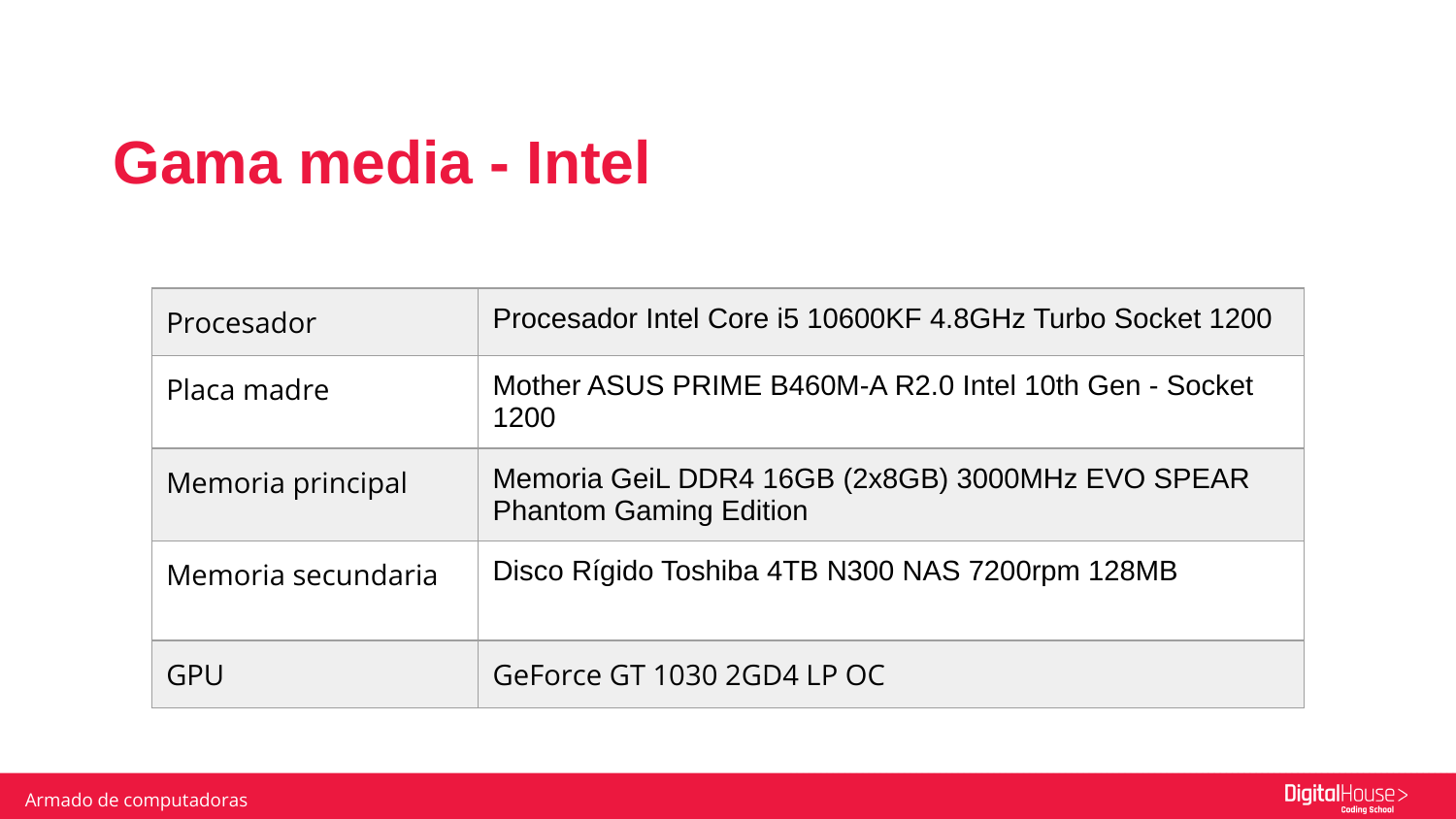

Gama media - Intel

| Procesador | Procesador Intel Core i5 10600KF 4.8GHz Turbo Socket 1200 |
| --- | --- |
| Placa madre | Mother ASUS PRIME B460M-A R2.0 Intel 10th Gen - Socket 1200 |
| Memoria principal | Memoria GeiL DDR4 16GB (2x8GB) 3000MHz EVO SPEAR Phantom Gaming Edition |
| Memoria secundaria | Disco Rígido Toshiba 4TB N300 NAS 7200rpm 128MB |
| GPU | GeForce GT 1030 2GD4 LP OC |